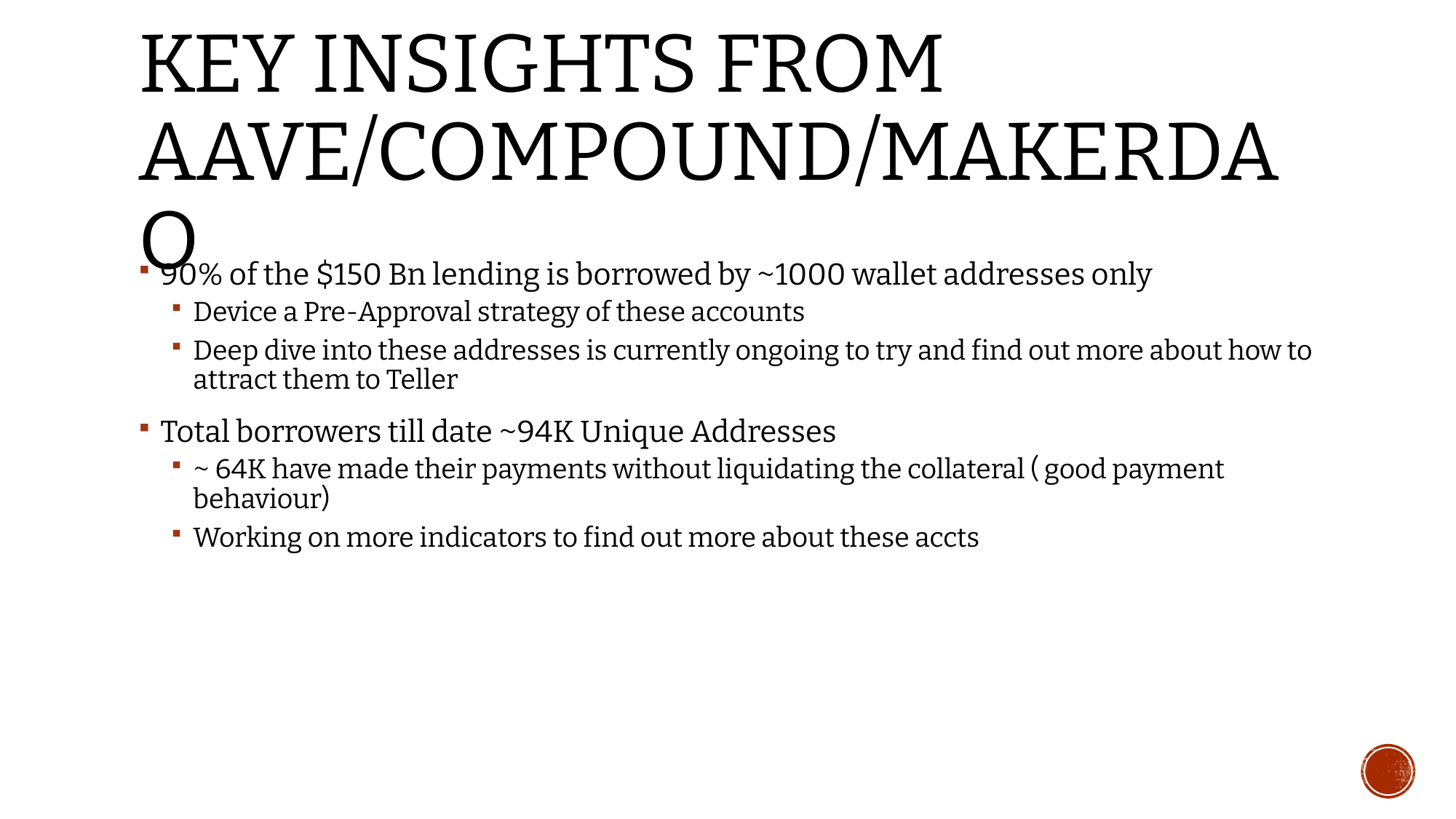

# Key Insights from Aave/Compound/MakerDAO
90% of the $150 Bn lending is borrowed by ~1000 wallet addresses only
Device a Pre-Approval strategy of these accounts
Deep dive into these addresses is currently ongoing to try and find out more about how to attract them to Teller
Total borrowers till date ~94K Unique Addresses
~ 64K have made their payments without liquidating the collateral ( good payment behaviour)
Working on more indicators to find out more about these accts